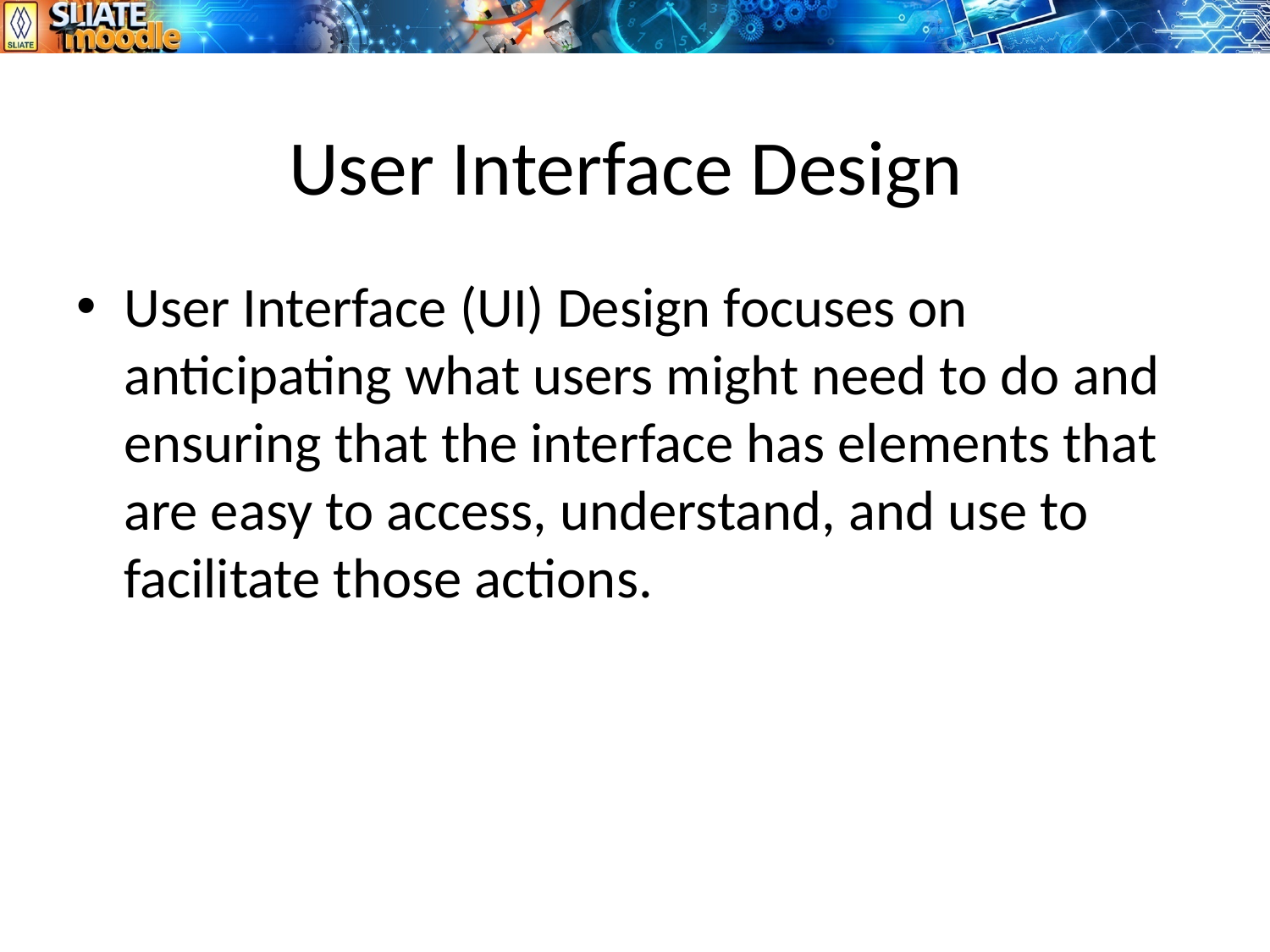

# User Interface Design
User Interface (UI) Design focuses on anticipating what users might need to do and ensuring that the interface has elements that are easy to access, understand, and use to facilitate those actions.